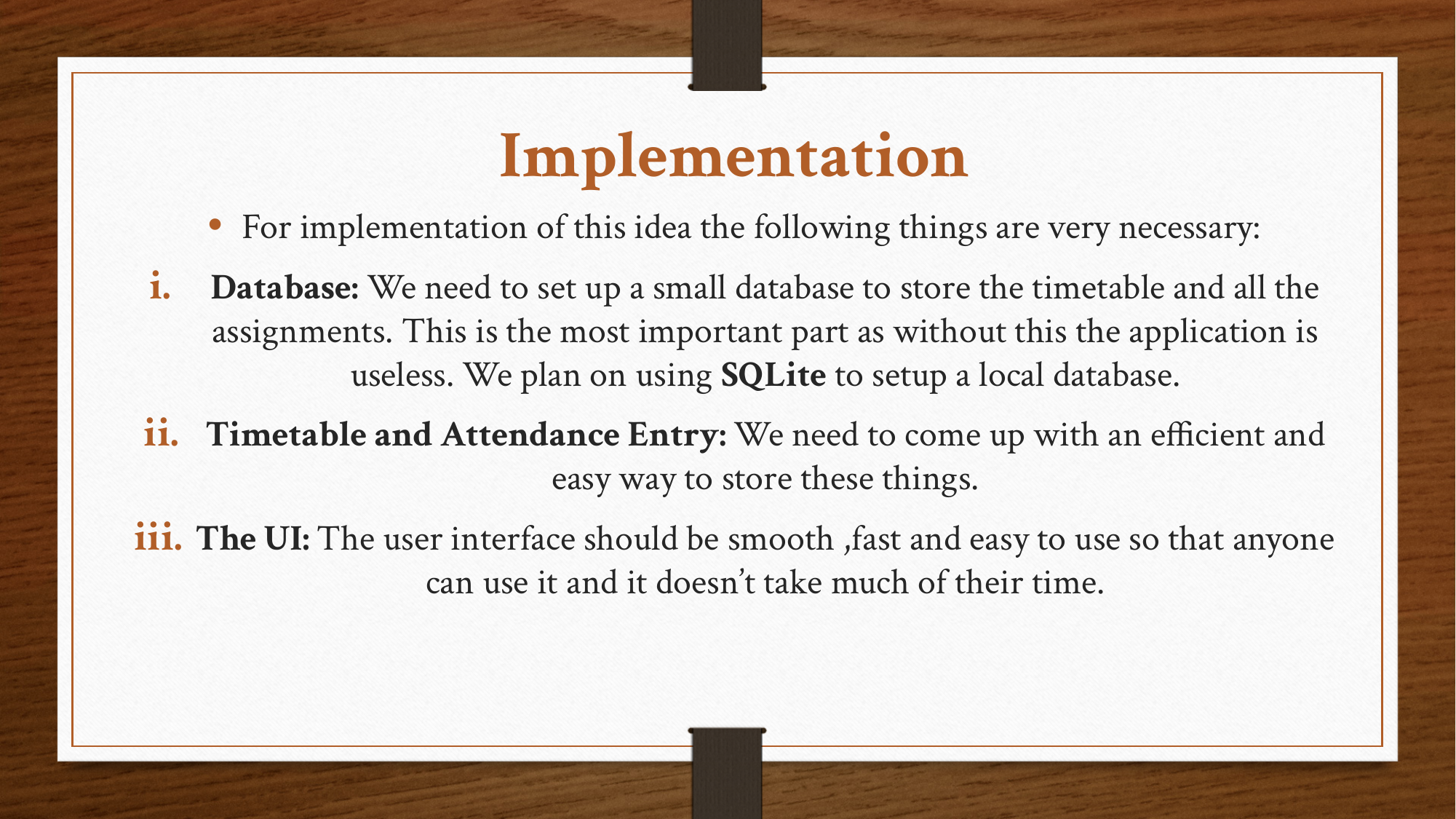

Implementation
For implementation of this idea the following things are very necessary:
Database: We need to set up a small database to store the timetable and all the assignments. This is the most important part as without this the application is useless. We plan on using SQLite to setup a local database.
Timetable and Attendance Entry: We need to come up with an efficient and easy way to store these things.
The UI: The user interface should be smooth ,fast and easy to use so that anyone can use it and it doesn’t take much of their time.